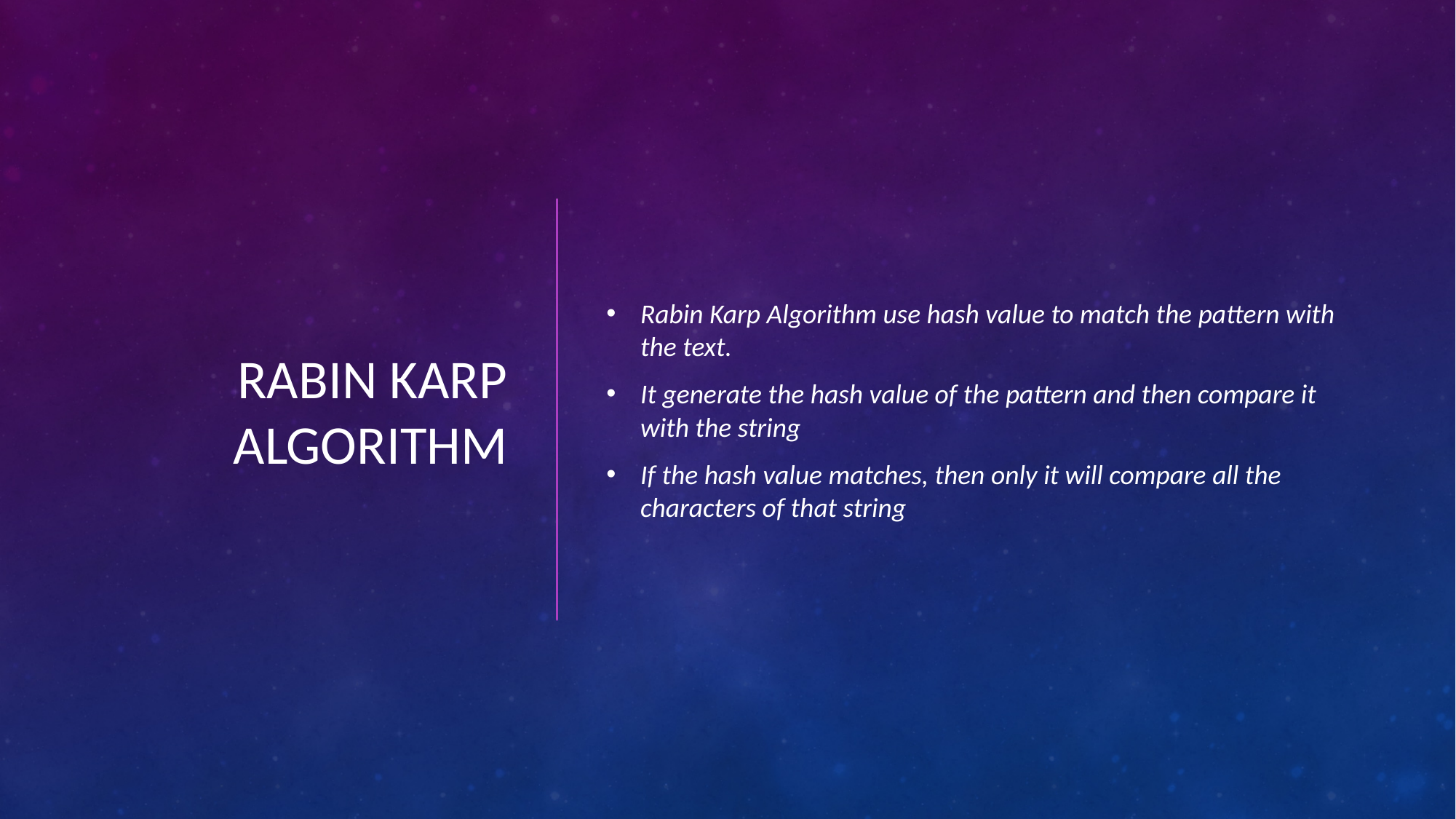

# RABIN KARP ALGORITHM
Rabin Karp Algorithm use hash value to match the pattern with the text.
It generate the hash value of the pattern and then compare it with the string
If the hash value matches, then only it will compare all the characters of that string